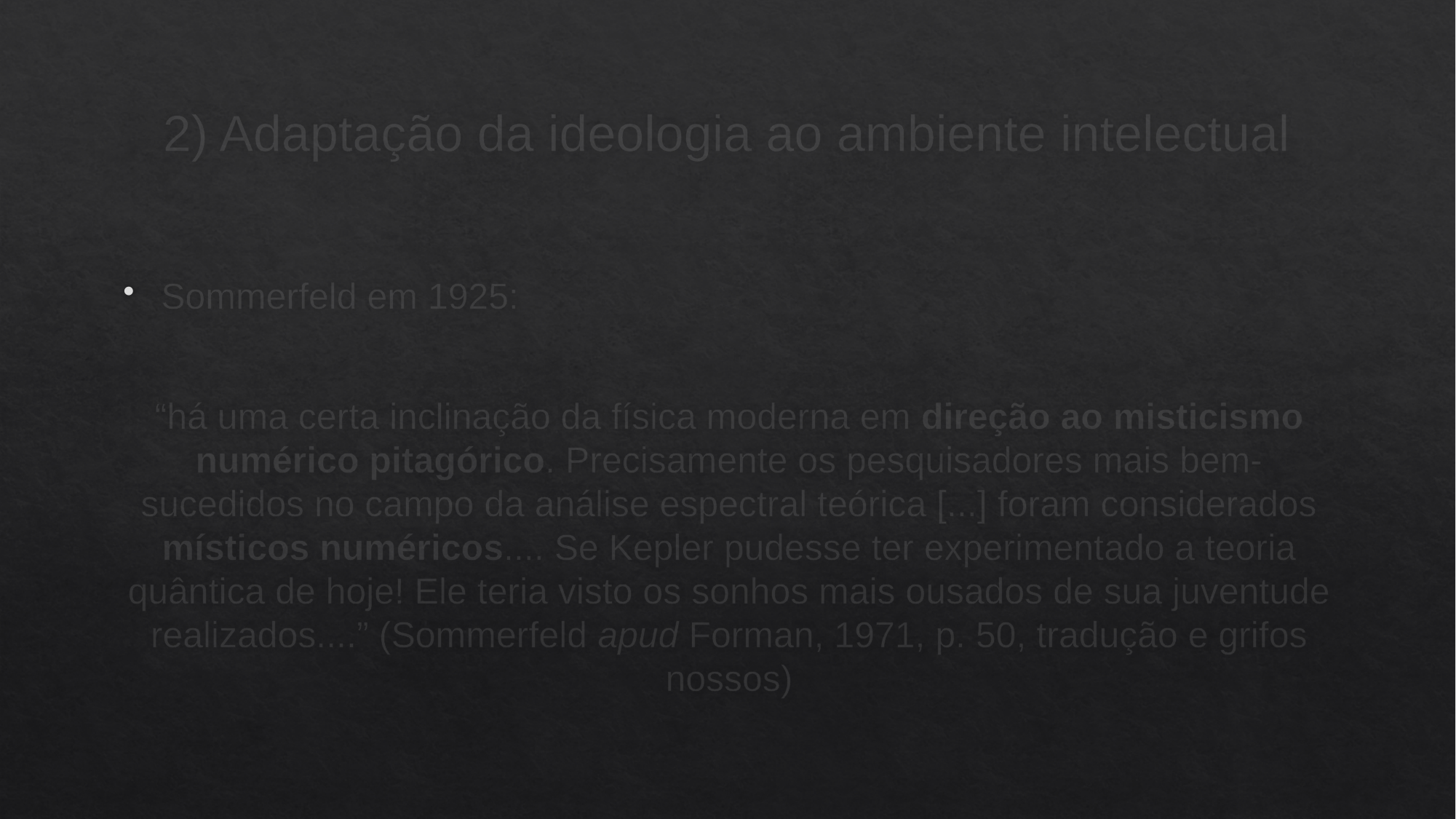

# 2) Adaptação da ideologia ao ambiente intelectual

Sommerfeld em 1925:

“há uma certa inclinação da física moderna em direção ao misticismo numérico pitagórico. Precisamente os pesquisadores mais bem-sucedidos no campo da análise espectral teórica [...] foram considerados místicos numéricos.... Se Kepler pudesse ter experimentado a teoria quântica de hoje! Ele teria visto os sonhos mais ousados de sua juventude realizados....” (Sommerfeld apud Forman, 1971, p. 50, tradução e grifos nossos)